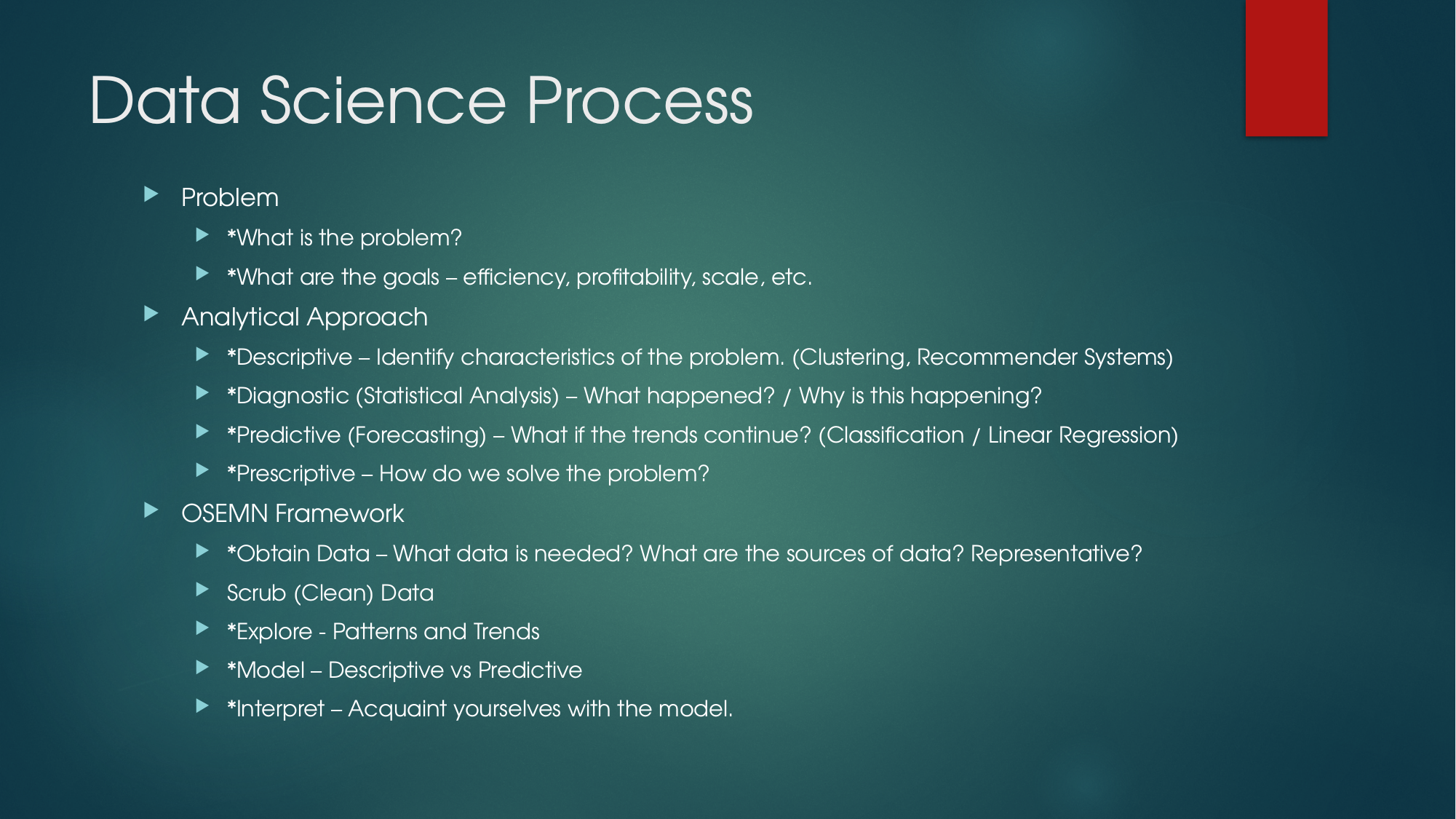

# Data Science Process
Problem
*What is the problem?
*What are the goals – efficiency, profitability, scale, etc.
Analytical Approach
*Descriptive – Identify characteristics of the problem. (Clustering, Recommender Systems)
*Diagnostic (Statistical Analysis) – What happened? / Why is this happening?
*Predictive (Forecasting) – What if the trends continue? (Classification / Linear Regression)
*Prescriptive – How do we solve the problem?
OSEMN Framework
*Obtain Data – What data is needed? What are the sources of data? Representative?
Scrub (Clean) Data
*Explore - Patterns and Trends
*Model – Descriptive vs Predictive
*Interpret – Acquaint yourselves with the model.